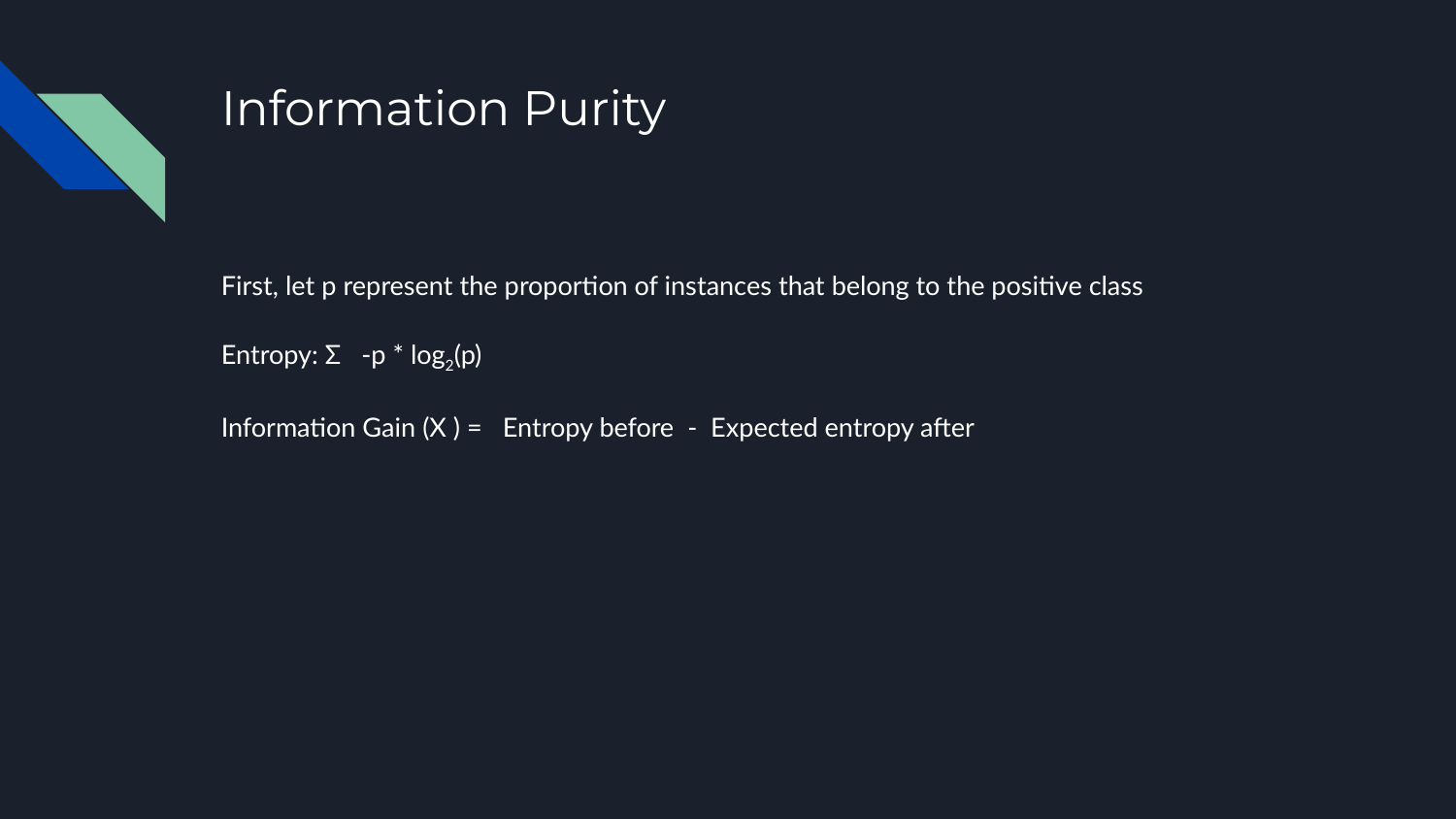

# Information Purity
First, let p represent the proportion of instances that belong to the positive class
Entropy: Σ   -p * log2(p)
Information Gain (X ) =   Entropy before  -  Expected entropy after